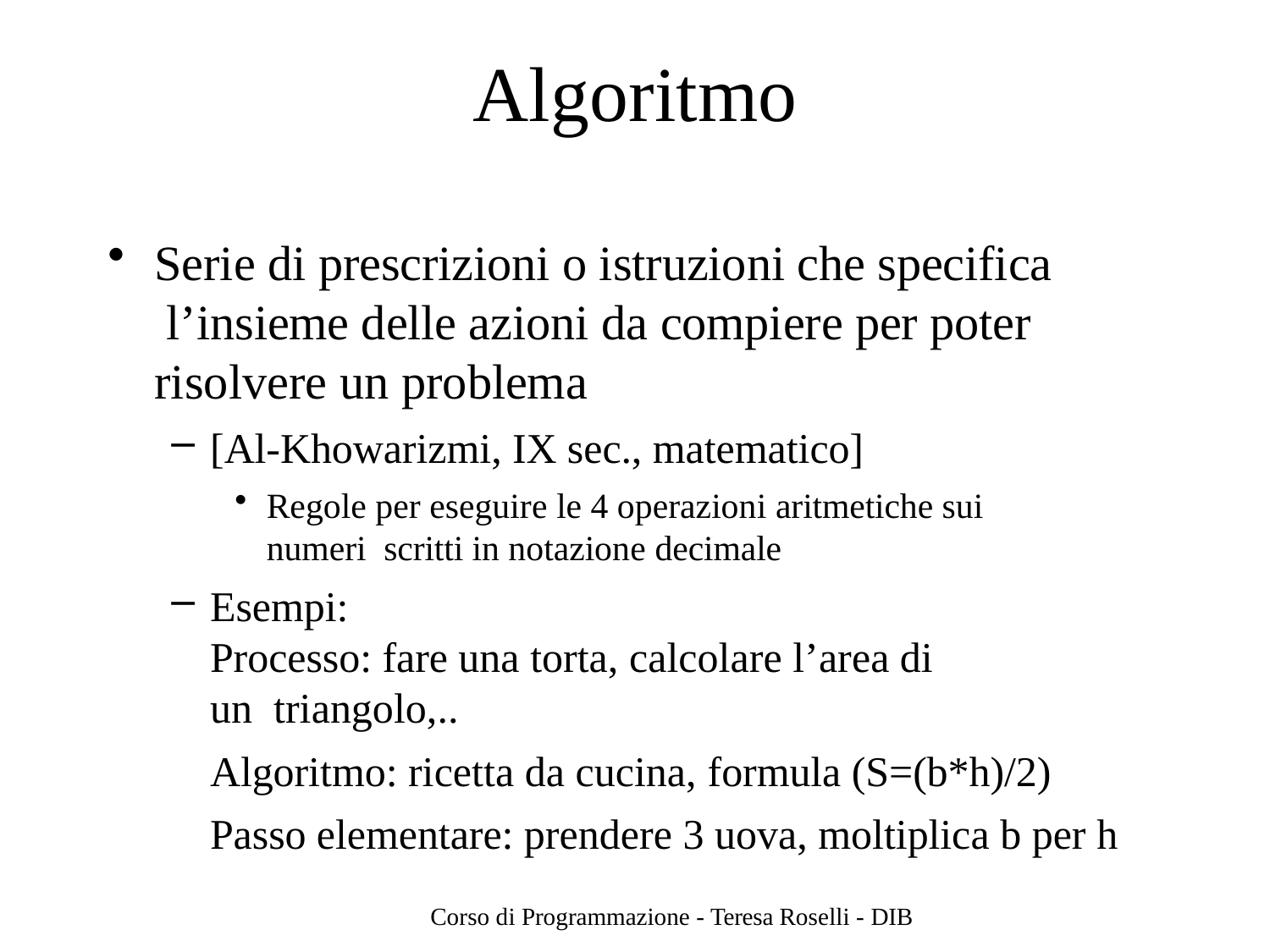

# Algoritmo
Serie di prescrizioni o istruzioni che specifica  l’insieme delle azioni da compiere per poter  risolvere un problema
[Al-Khowarizmi, IX sec., matematico]
Regole per eseguire le 4 operazioni aritmetiche sui numeri  scritti in notazione decimale
Esempi:
Processo: fare una torta, calcolare l’area di un  triangolo,..
Algoritmo: ricetta da cucina, formula (S=(b*h)/2)  Passo elementare: prendere 3 uova, moltiplica b per h
Corso di Programmazione - Teresa Roselli - DIB